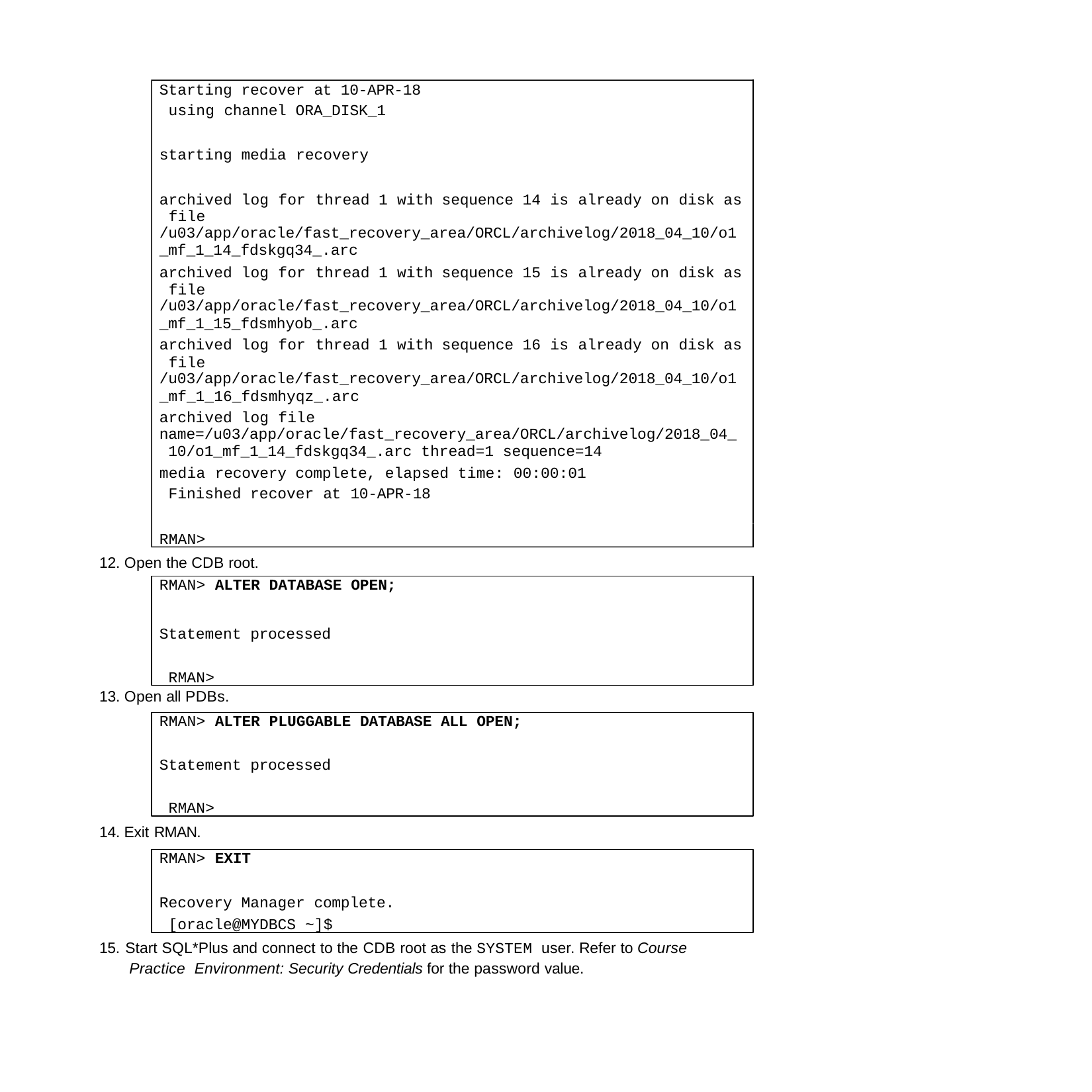

Starting recover at 10-APR-18  using channel ORA_DISK_1

starting media recovery

archived log for thread 1 with sequence 14 is already on disk as  file
/u03/app/oracle/fast_recovery_area/ORCL/archivelog/2018_04_10/o1
_mf_1_14_fdskgq34_.arc
archived log for thread 1 with sequence 15 is already on disk as  file
/u03/app/oracle/fast_recovery_area/ORCL/archivelog/2018_04_10/o1
_mf_1_15_fdsmhyob_.arc
archived log for thread 1 with sequence 16 is already on disk as  file
/u03/app/oracle/fast_recovery_area/ORCL/archivelog/2018_04_10/o1
_mf_1_16_fdsmhyqz_.arc
archived log file  name=/u03/app/oracle/fast_recovery_area/ORCL/archivelog/2018_04_  10/o1_mf_1_14_fdskgq34_.arc thread=1 sequence=14
media recovery complete, elapsed time: 00:00:01  Finished recover at 10-APR-18

RMAN>
12. Open the CDB root.

RMAN> ALTER DATABASE OPEN;
Statement processed  RMAN>
13. Open all PDBs.
RMAN> ALTER PLUGGABLE DATABASE ALL OPEN;
Statement processed  RMAN>
14. Exit RMAN.
RMAN> EXIT

Recovery Manager complete.  [oracle@MYDBCS ~]$
15. Start SQL*Plus and connect to the CDB root as the SYSTEM user. Refer to Course Practice  Environment: Security Credentials for the password value.